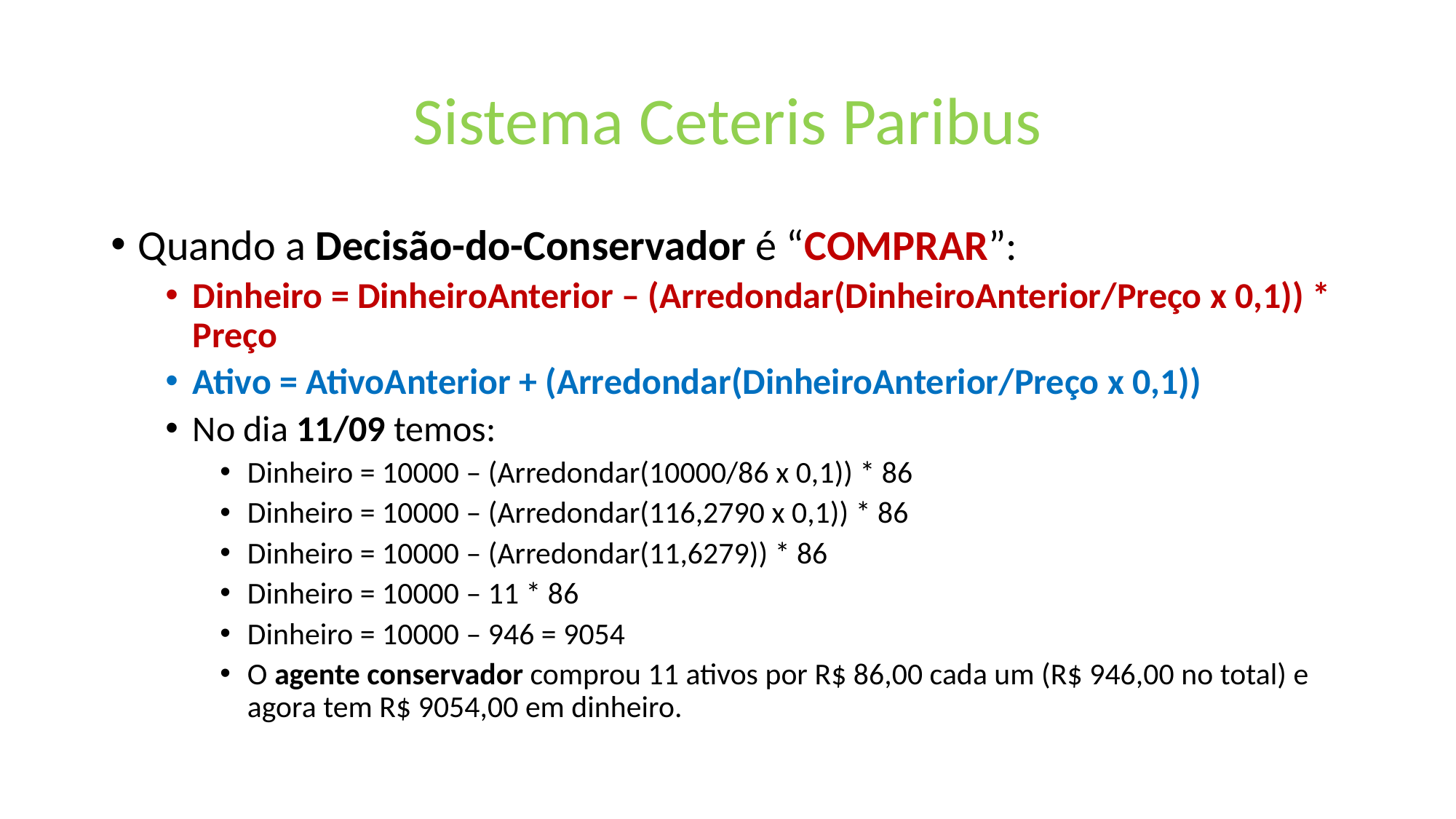

# Sistema Ceteris Paribus
Quando a Decisão-do-Conservador é “COMPRAR”:
Dinheiro = DinheiroAnterior – (Arredondar(DinheiroAnterior/Preço x 0,1)) * Preço
Ativo = AtivoAnterior + (Arredondar(DinheiroAnterior/Preço x 0,1))
No dia 11/09 temos:
Dinheiro = 10000 – (Arredondar(10000/86 x 0,1)) * 86
Dinheiro = 10000 – (Arredondar(116,2790 x 0,1)) * 86
Dinheiro = 10000 – (Arredondar(11,6279)) * 86
Dinheiro = 10000 – 11 * 86
Dinheiro = 10000 – 946 = 9054
O agente conservador comprou 11 ativos por R$ 86,00 cada um (R$ 946,00 no total) e agora tem R$ 9054,00 em dinheiro.